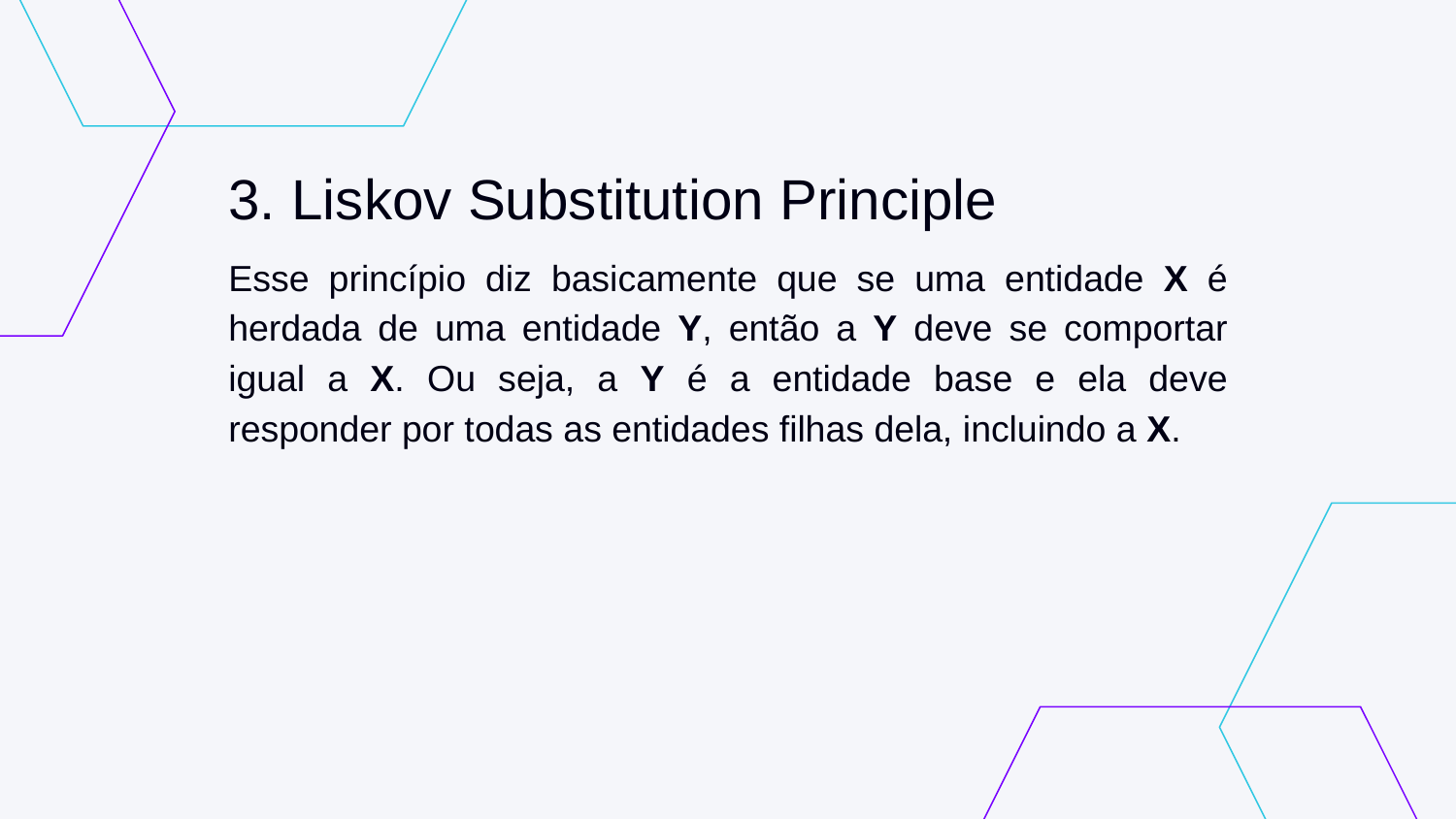

# 3. Liskov Substitution Principle
Esse princípio diz basicamente que se uma entidade X é herdada de uma entidade Y, então a Y deve se comportar igual a X. Ou seja, a Y é a entidade base e ela deve responder por todas as entidades filhas dela, incluindo a X.